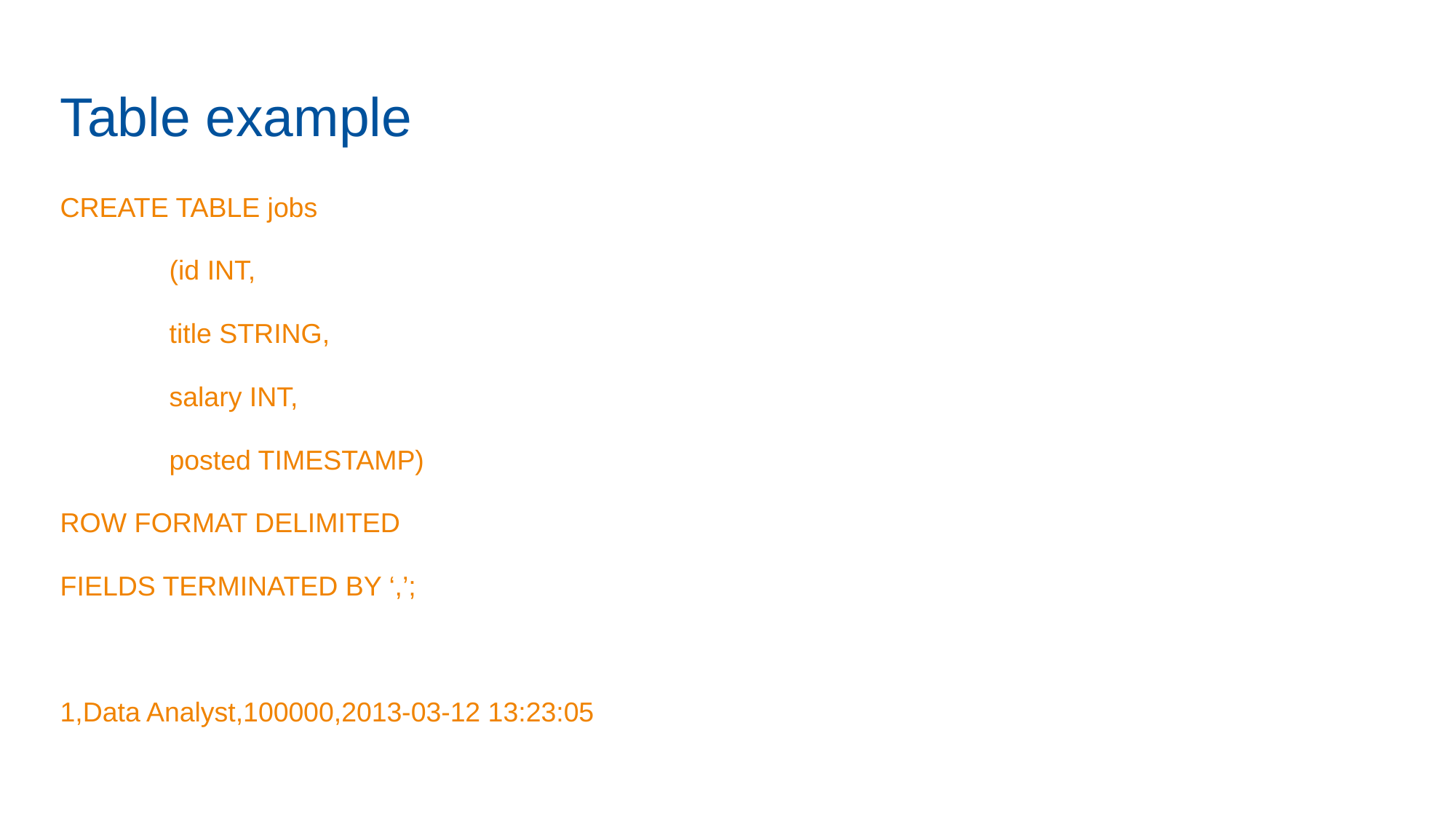

Table example
CREATE TABLE jobs
	(id INT,
	title STRING,
	salary INT,
	posted TIMESTAMP)
ROW FORMAT DELIMITED
FIELDS TERMINATED BY ‘,’;

1,Data Analyst,100000,2013-03-12 13:23:05